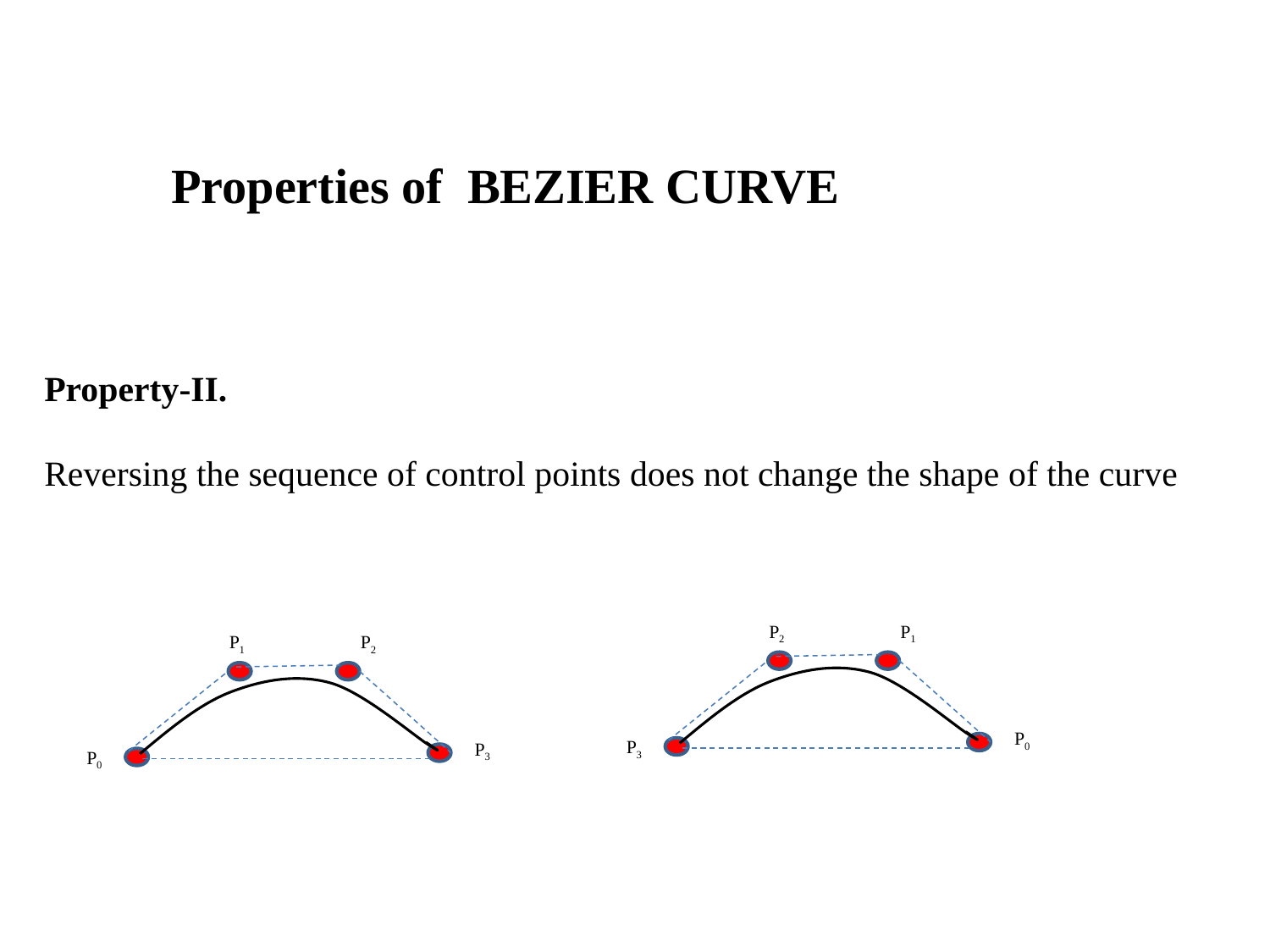

Properties of  BEZIER CURVE
Property-II.

Reversing the sequence of control points does not change the shape of the curve

P2
P1

P0
P3
P1
P2

P3
P0